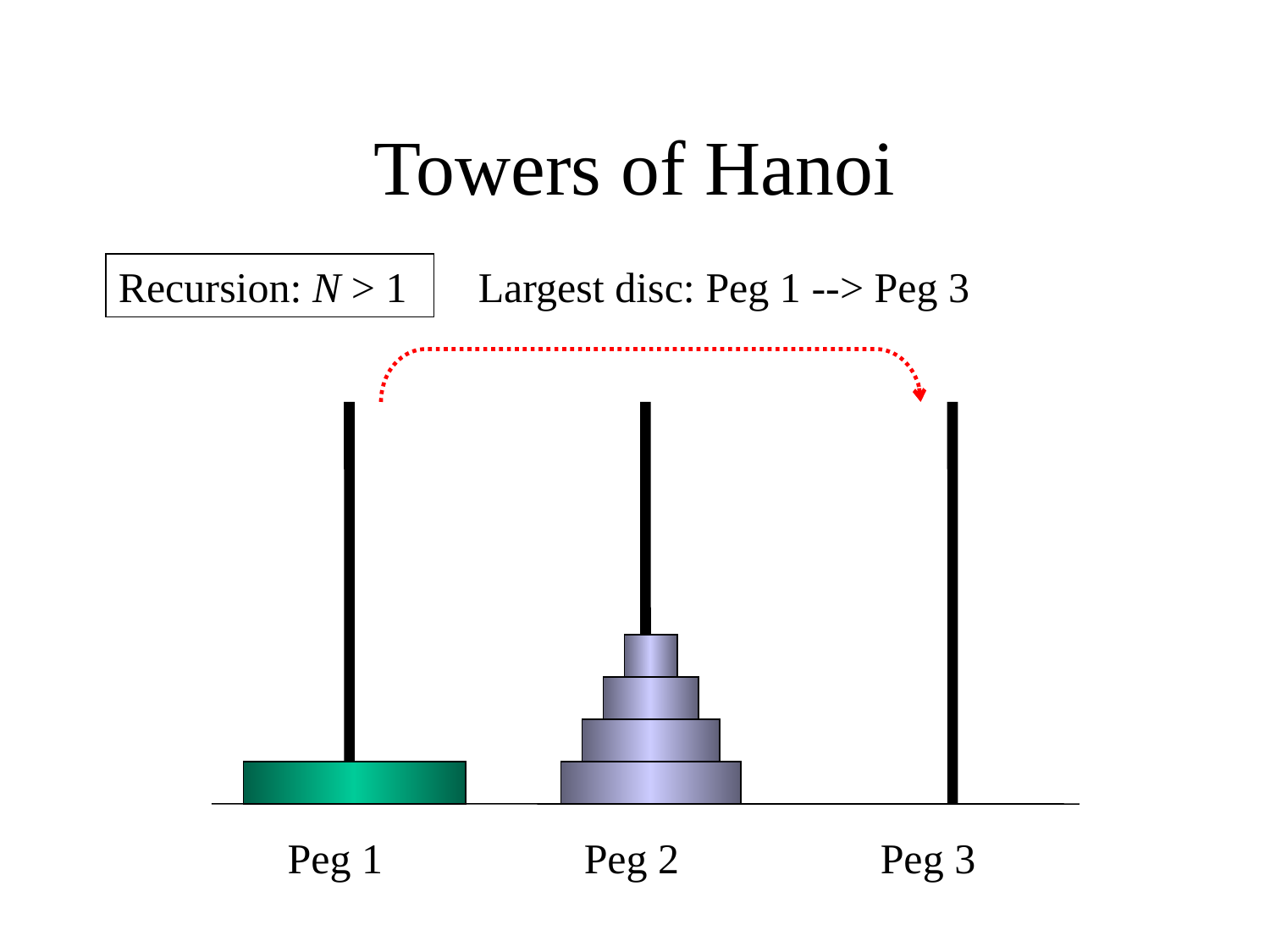

# Towers of Hanoi

Recursion: N > 1
Largest disc: Peg 1 --> Peg 3

Peg 1
Peg 2
Peg 3